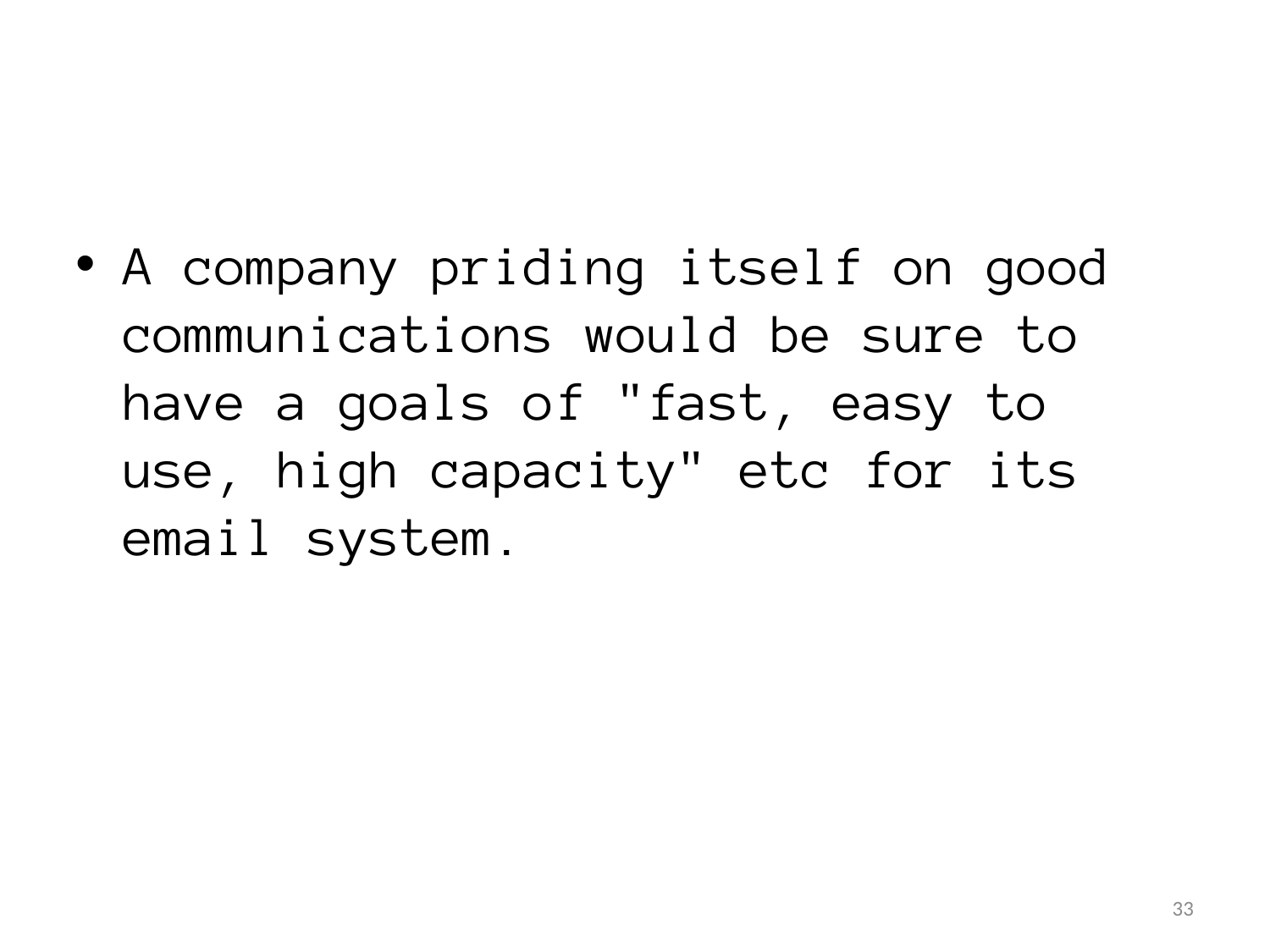

#
A company priding itself on good communications would be sure to have a goals of "fast, easy to use, high capacity" etc for its email system.

33